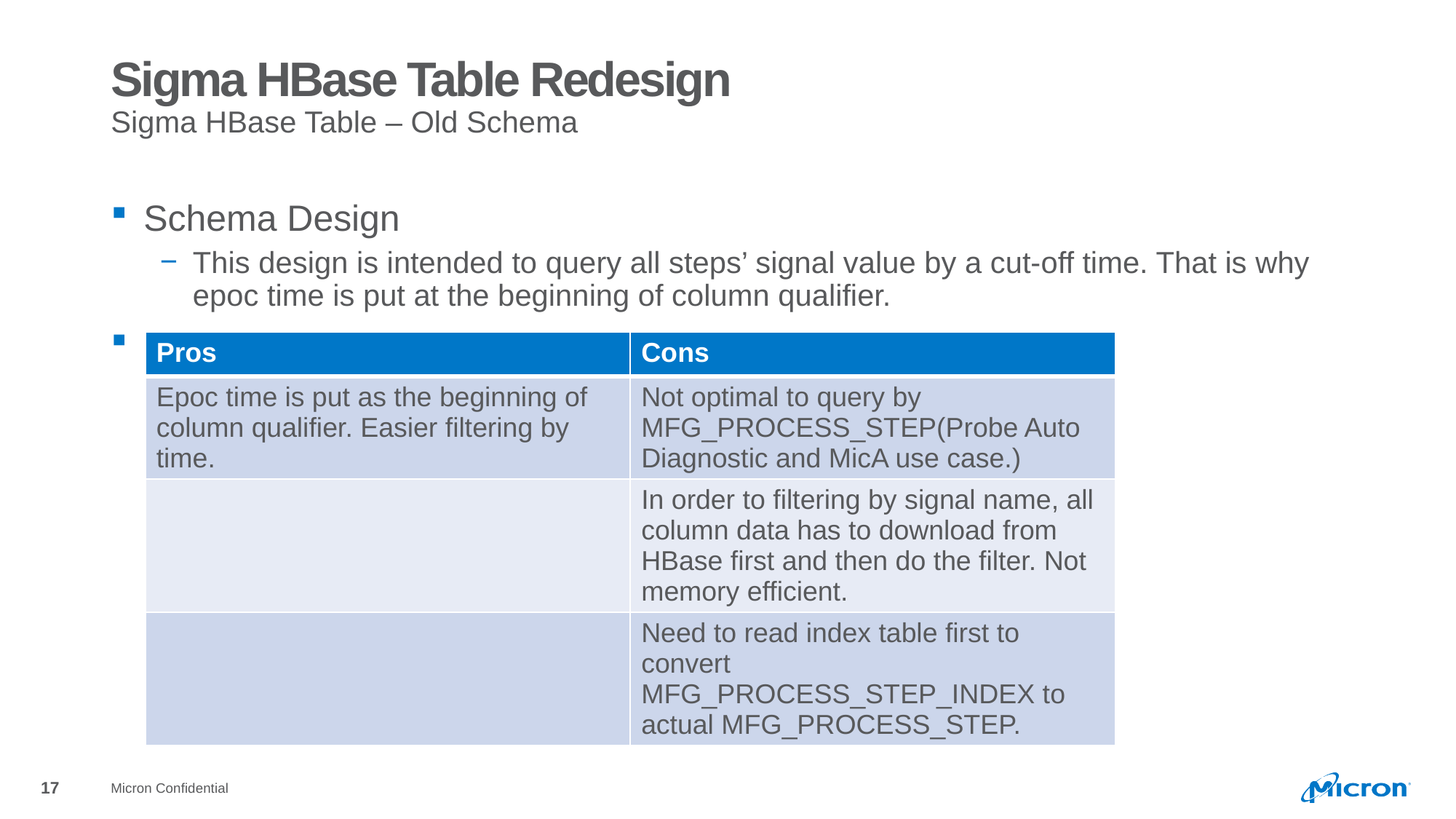

# Sigma HBase Table Redesign
Sigma HBase Table – Old Schema
Schema Design
This design is intended to query all steps’ signal value by a cut-off time. That is why epoc time is put at the beginning of column qualifier.

| Pros | Cons |
| --- | --- |
| Epoc time is put as the beginning of column qualifier. Easier filtering by time. | Not optimal to query by MFG\_PROCESS\_STEP(Probe Auto Diagnostic and MicA use case.) |
|  | In order to filtering by signal name, all column data has to download from HBase first and then do the filter. Not memory efficient. |
|  | Need to read index table first to convert MFG\_PROCESS\_STEP\_INDEX to actual MFG\_PROCESS\_STEP. |
Micron Confidential
17